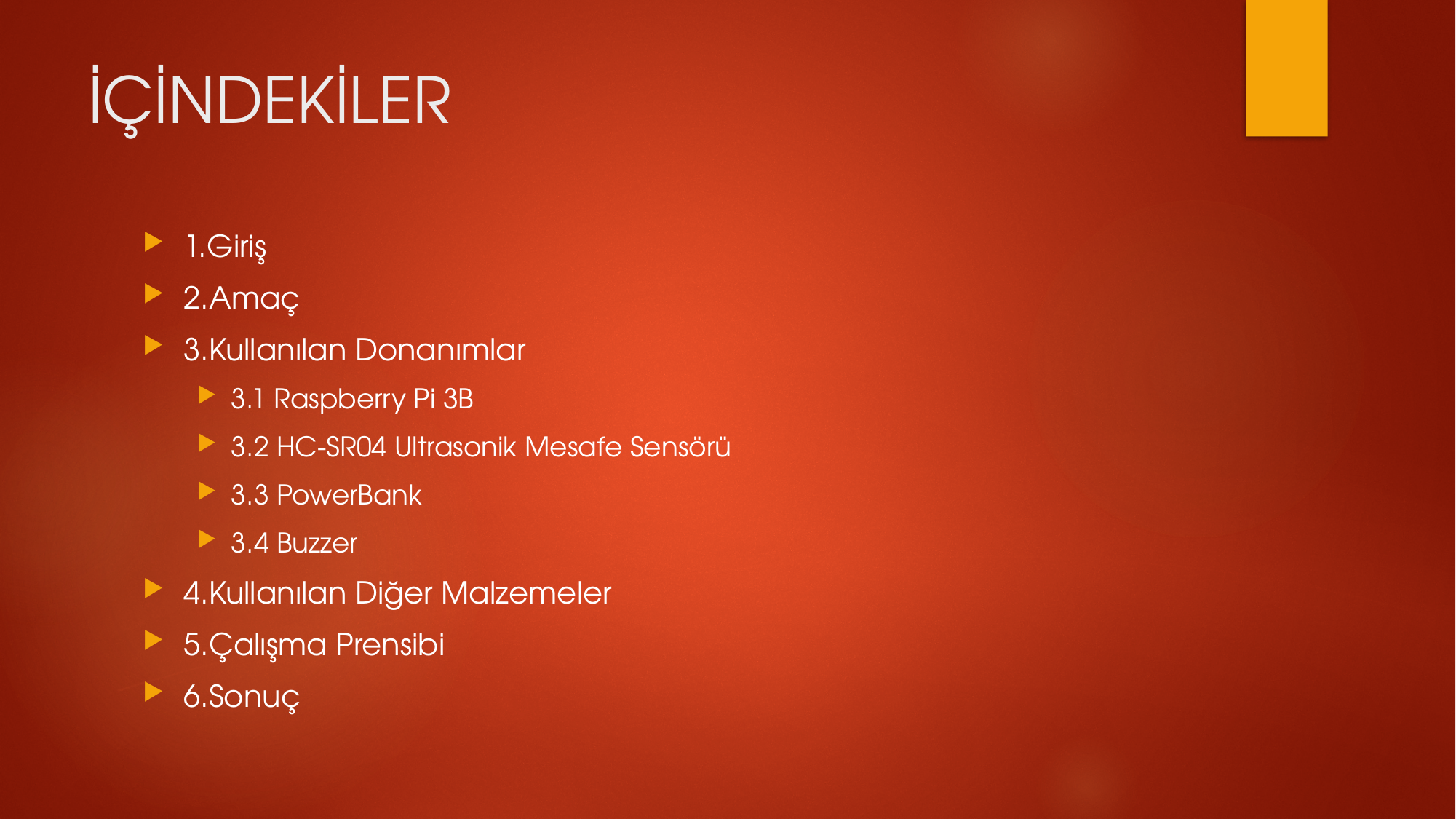

# İÇİNDEKİLER
1.Giriş
2.Amaç
3.Kullanılan Donanımlar
3.1 Raspberry Pi 3B
3.2 HC-SR04 Ultrasonik Mesafe Sensörü
3.3 PowerBank
3.4 Buzzer
4.Kullanılan Diğer Malzemeler
5.Çalışma Prensibi
6.Sonuç